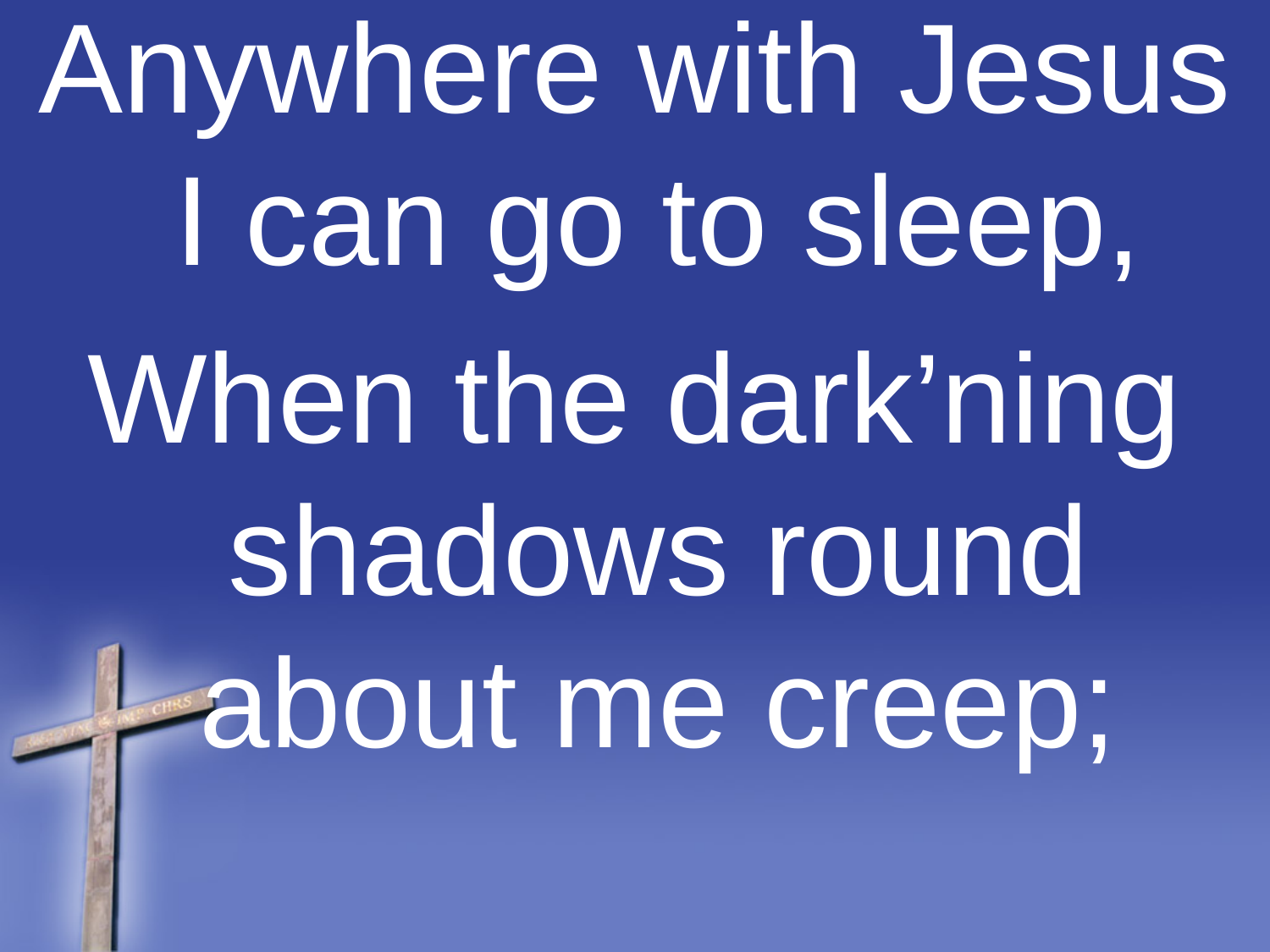

Anywhere with Jesus I can go to sleep,
When the dark’ning shadows round about me creep;